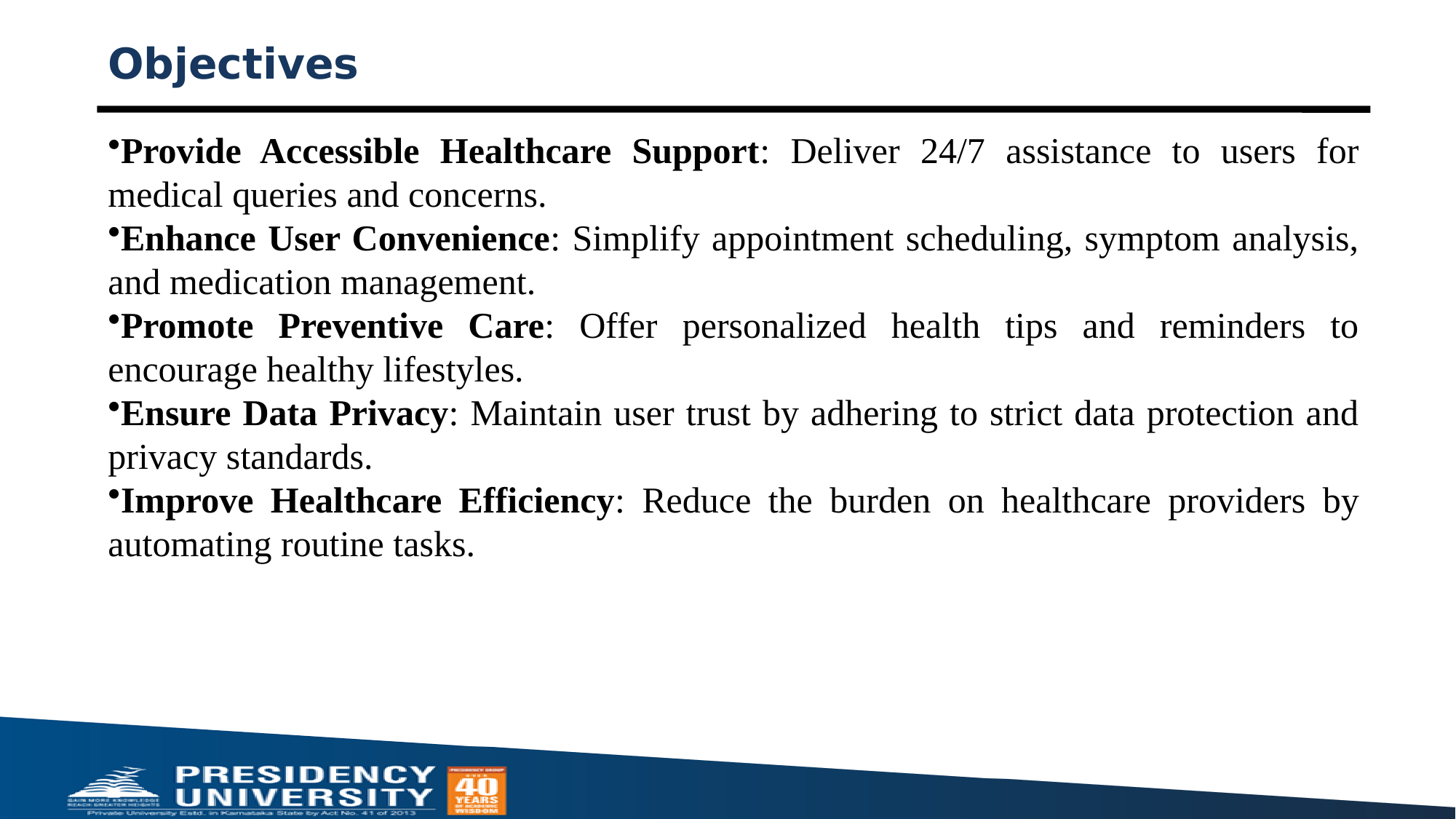

# Objectives
Provide Accessible Healthcare Support: Deliver 24/7 assistance to users for medical queries and concerns.
Enhance User Convenience: Simplify appointment scheduling, symptom analysis, and medication management.
Promote Preventive Care: Offer personalized health tips and reminders to encourage healthy lifestyles.
Ensure Data Privacy: Maintain user trust by adhering to strict data protection and privacy standards.
Improve Healthcare Efficiency: Reduce the burden on healthcare providers by automating routine tasks.